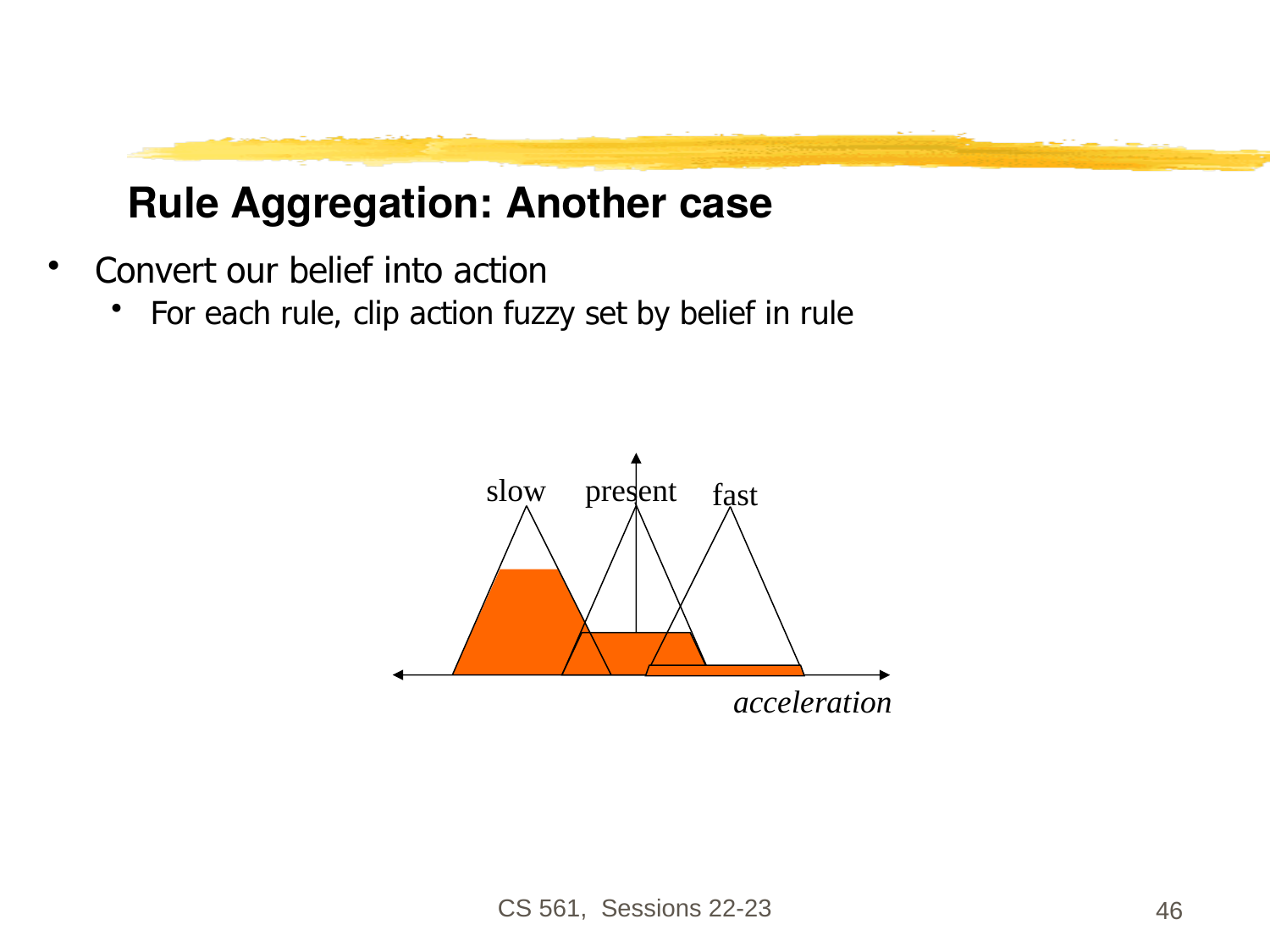

# Rule Aggregation: Another case
Convert our belief into action
For each rule, clip action fuzzy set by belief in rule

slow
present
fast

acceleration
CS 561,  Sessions 22-23
46